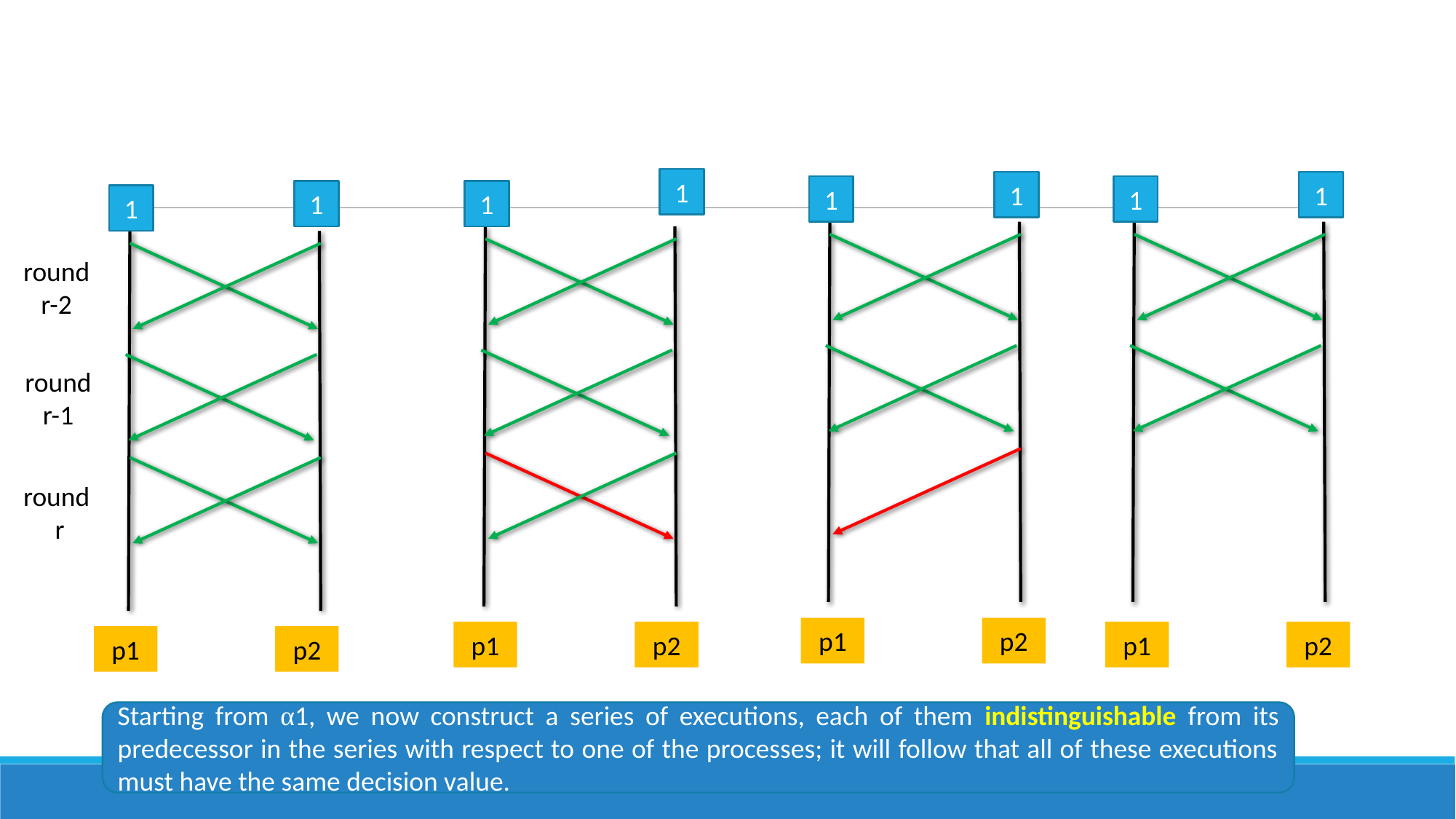

1
1
1
1
1
1
1
1
round r-2
round r-1
round
 r
p1
p2
p1
p2
p1
p2
p1
p2
Starting from α1, we now construct a series of executions, each of them indistinguishable from its predecessor in the series with respect to one of the processes; it will follow that all of these executions must have the same decision value.